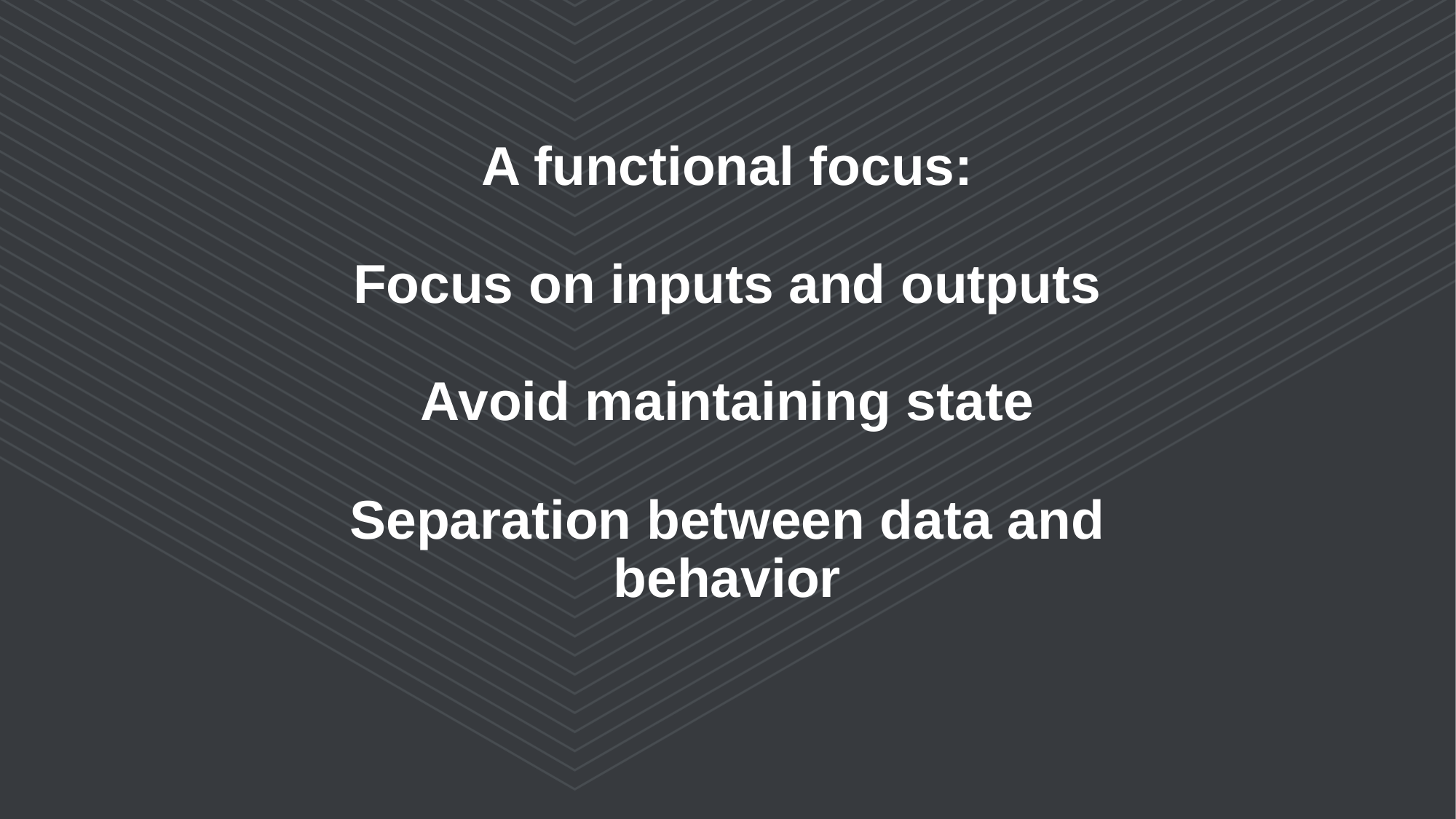

# A functional focus: Focus on inputs and outputs Avoid maintaining state Separation between data and behavior